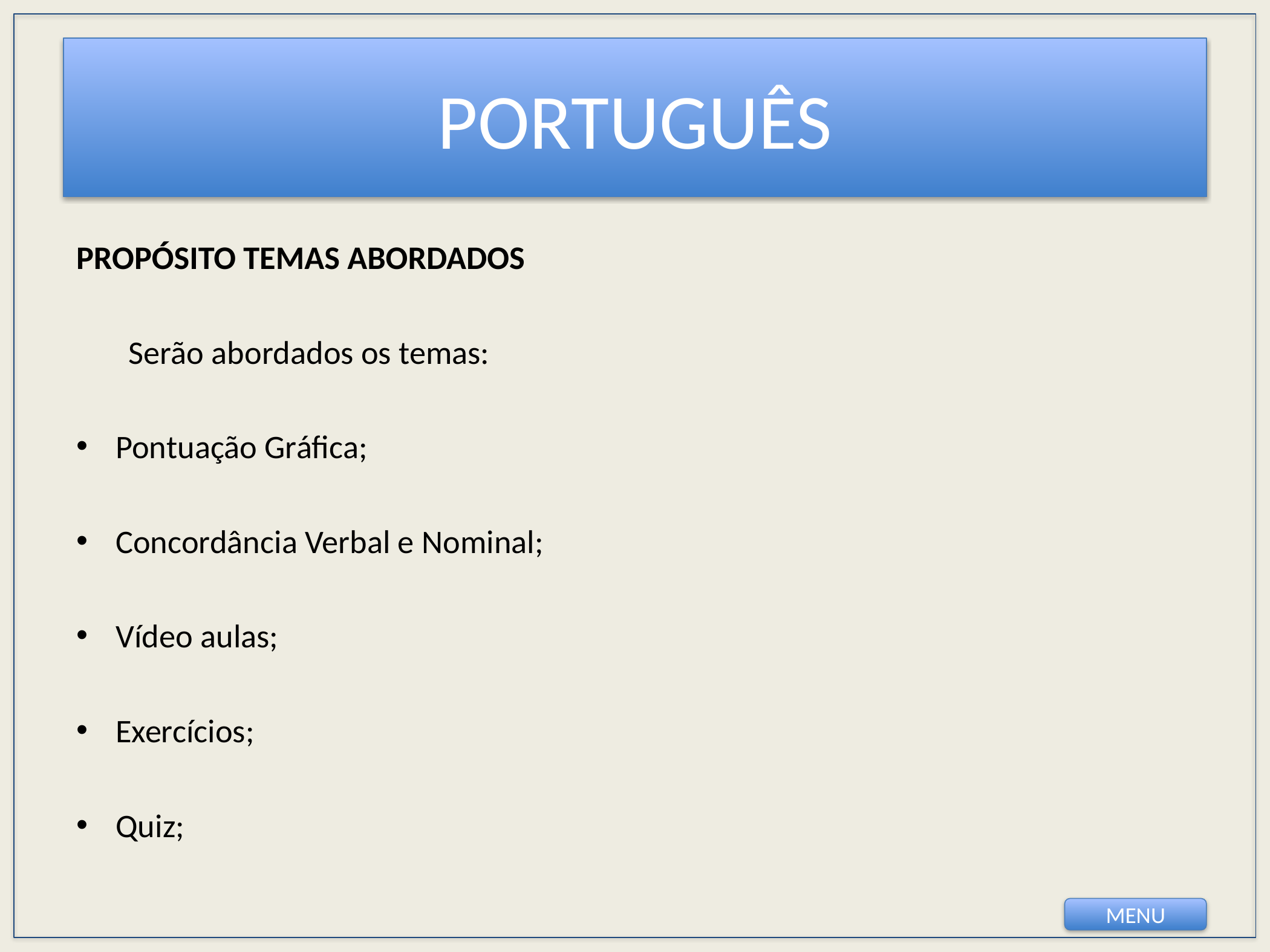

# PORTUGUÊS
PROPÓSITO TEMAS ABORDADOS

	Serão abordados os temas:

Pontuação Gráfica;

Concordância Verbal e Nominal;

Vídeo aulas;

Exercícios;

Quiz;

MENU